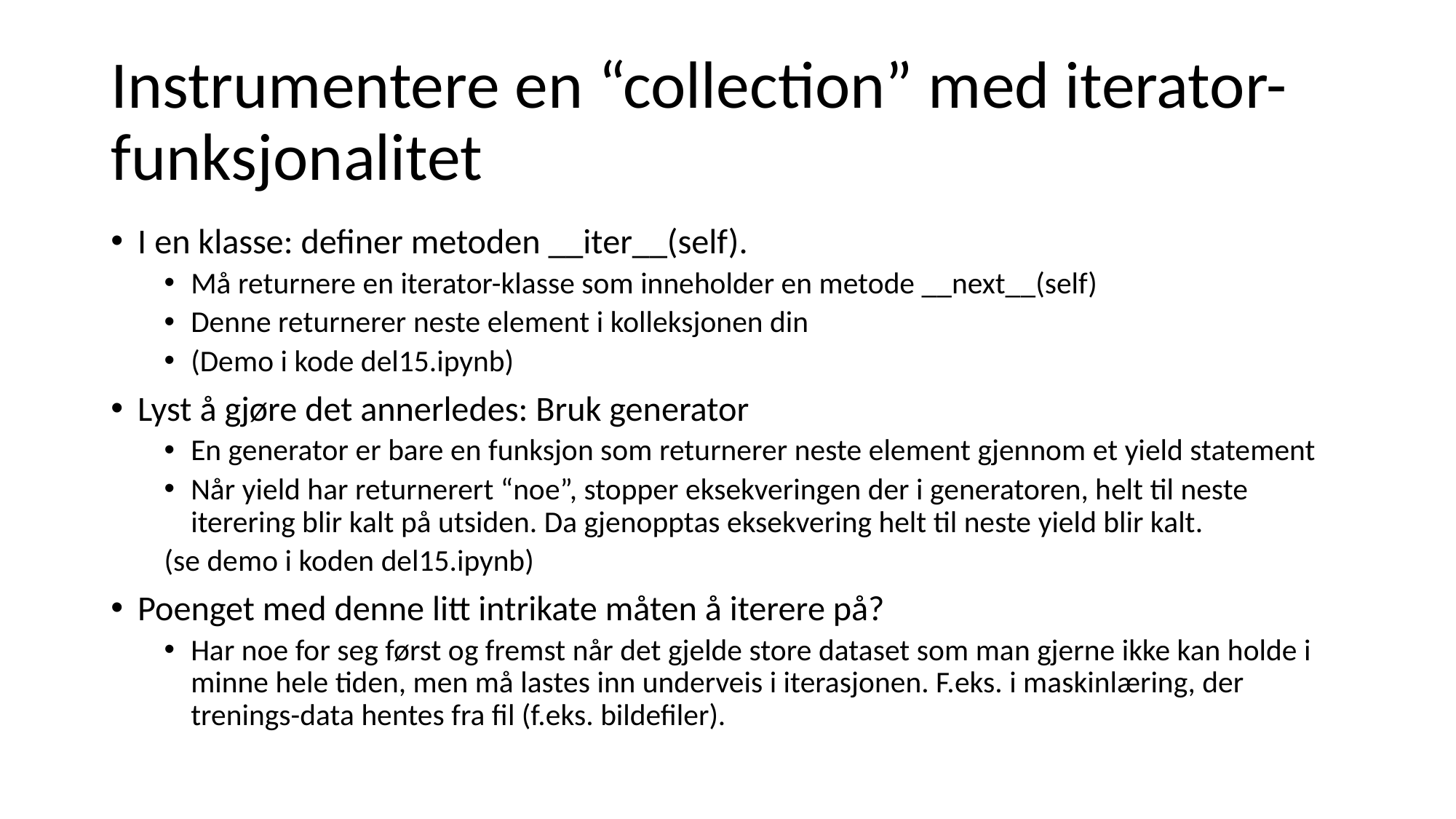

# Instrumentere en “collection” med iterator-funksjonalitet
I en klasse: definer metoden __iter__(self).
Må returnere en iterator-klasse som inneholder en metode __next__(self)
Denne returnerer neste element i kolleksjonen din
(Demo i kode del15.ipynb)
Lyst å gjøre det annerledes: Bruk generator
En generator er bare en funksjon som returnerer neste element gjennom et yield statement
Når yield har returnerert “noe”, stopper eksekveringen der i generatoren, helt til neste iterering blir kalt på utsiden. Da gjenopptas eksekvering helt til neste yield blir kalt.
	(se demo i koden del15.ipynb)
Poenget med denne litt intrikate måten å iterere på?
Har noe for seg først og fremst når det gjelde store dataset som man gjerne ikke kan holde i minne hele tiden, men må lastes inn underveis i iterasjonen. F.eks. i maskinlæring, der trenings-data hentes fra fil (f.eks. bildefiler).